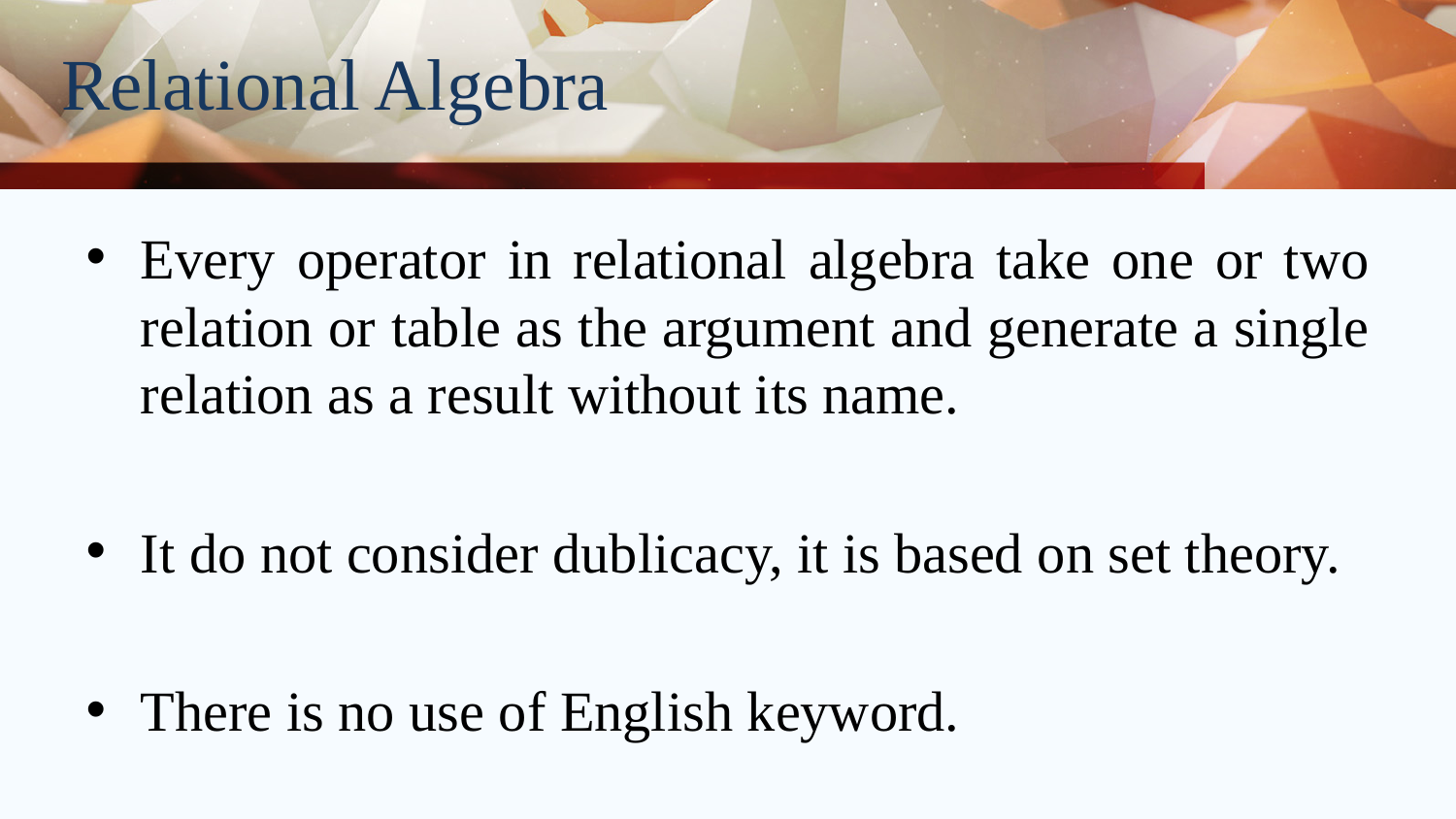

# Relational Algebra
Every operator in relational algebra take one or two relation or table as the argument and generate a single relation as a result without its name.

It do not consider dublicacy, it is based on set theory.

There is no use of English keyword.